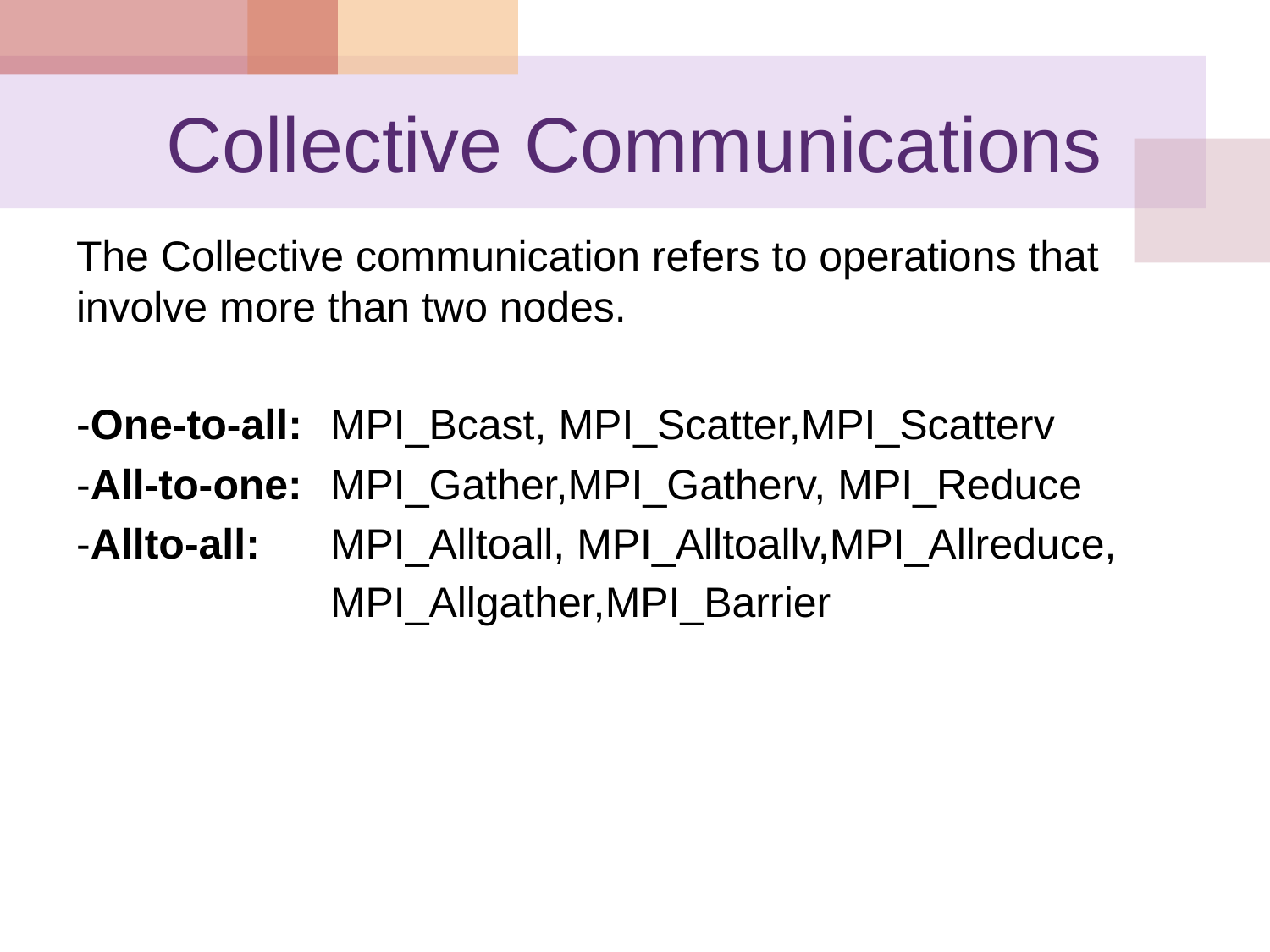

# Collective Communications
The Collective communication refers to operations that involve more than two nodes.

-One-to-all: 	MPI_Bcast, MPI_Scatter,MPI_Scatterv
-All-to-one:	MPI_Gather,MPI_Gatherv, MPI_Reduce
-Allto-all: 	MPI_Alltoall, MPI_Alltoallv,MPI_Allreduce,
		MPI_Allgather,MPI_Barrier